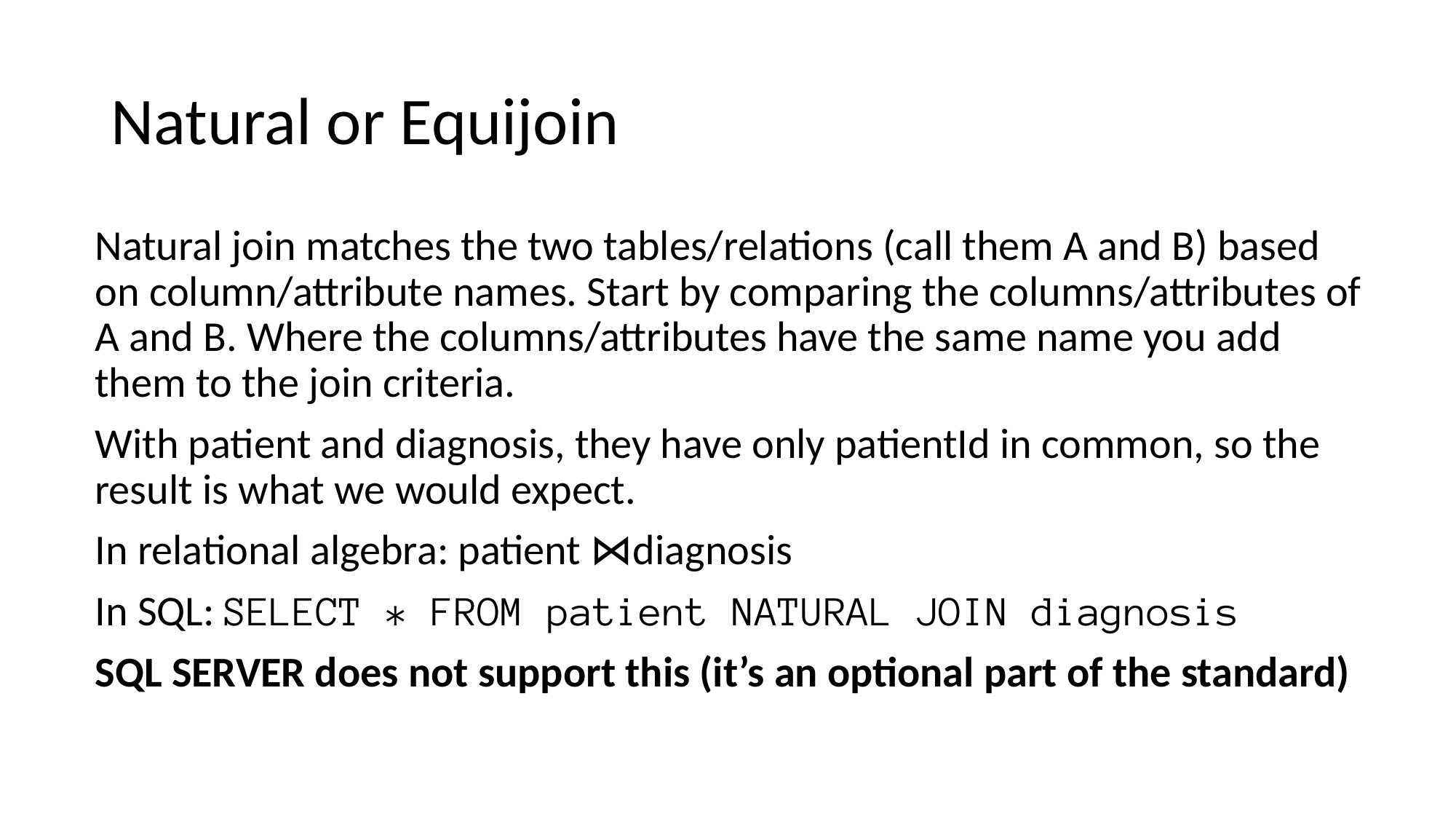

# Natural or Equijoin
Natural join matches the two tables/relations (call them A and B) based on column/attribute names. Start by comparing the columns/attributes of A and B. Where the columns/attributes have the same name you add them to the join criteria.
With patient and diagnosis, they have only patientId in common, so the result is what we would expect.
In relational algebra: patient ⋈diagnosis
In SQL: SELECT * FROM patient NATURAL JOIN diagnosis
SQL SERVER does not support this (it’s an optional part of the standard)